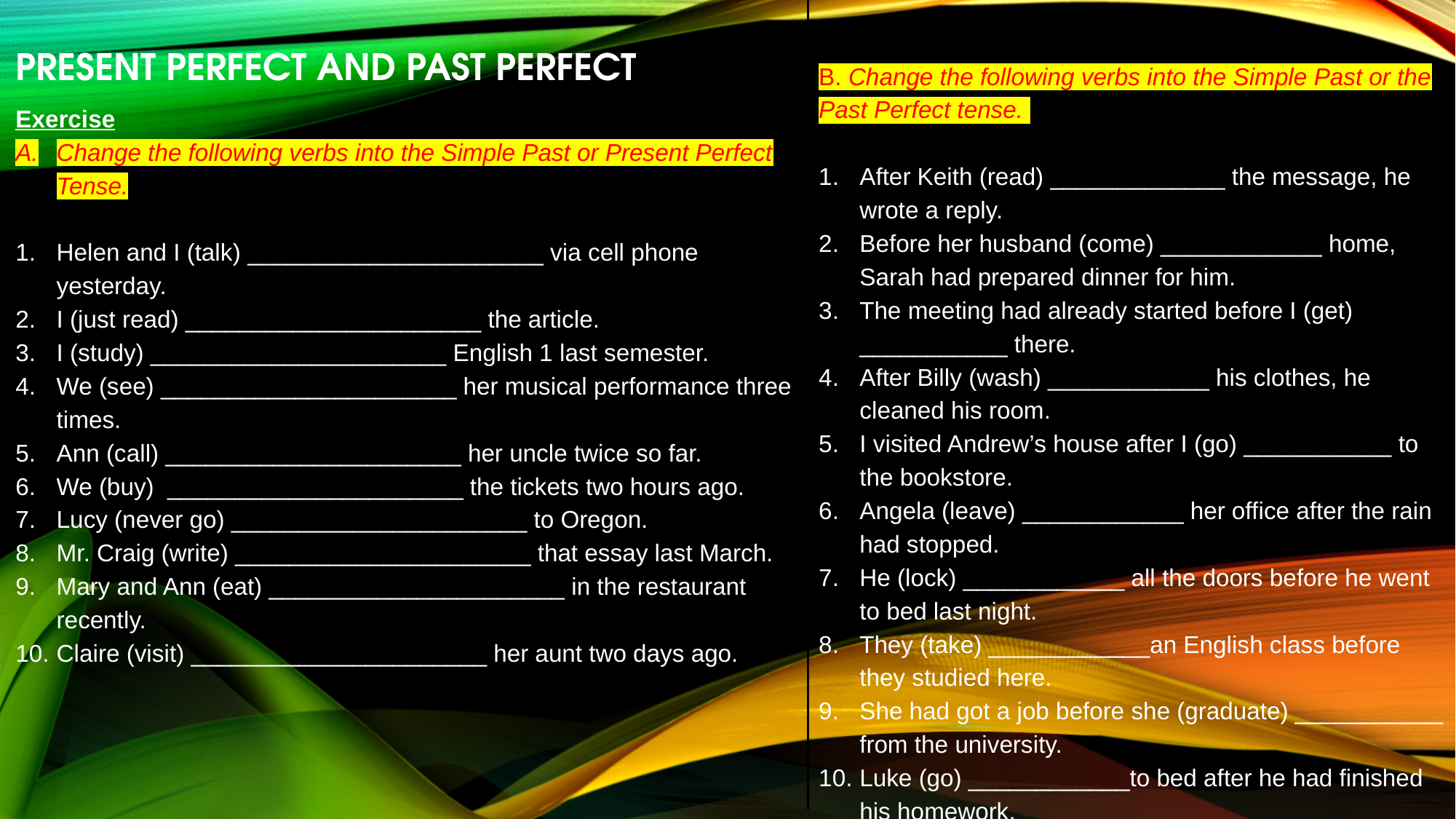

# Present Perfect and Past Perfect
B. Change the following verbs into the Simple Past or the Past Perfect tense.

After Keith (read) _____________ the message, he wrote a reply.
Before her husband (come) ____________ home, Sarah had prepared dinner for him.
The meeting had already started before I (get) ___________ there.
After Billy (wash) ____________ his clothes, he cleaned his room.
I visited Andrew’s house after I (go) ___________ to the bookstore.
Angela (leave) ____________ her office after the rain had stopped.
He (lock) ____________ all the doors before he went to bed last night.
They (take) ____________an English class before they studied here.
She had got a job before she (graduate) ___________ from the university.
Luke (go) ____________to bed after he had finished his homework.
Exercise
Change the following verbs into the Simple Past or Present Perfect Tense.

Helen and I (talk) ­­­______________________ via cell phone yesterday.
I (just read) ______________________ the article.
I (study) ______________________ English 1 last semester.
We (see) ______________________ her musical performance three times.
Ann (call) ______________________ her uncle twice so far.
We (buy)  ______________________ the tickets two hours ago.
Lucy (never go) ______________________ to Oregon.
Mr. Craig (write) ______________________ that essay last March.
Mary and Ann (eat) ______________________ in the restaurant recently.
Claire (visit) ______________________ her aunt two days ago.